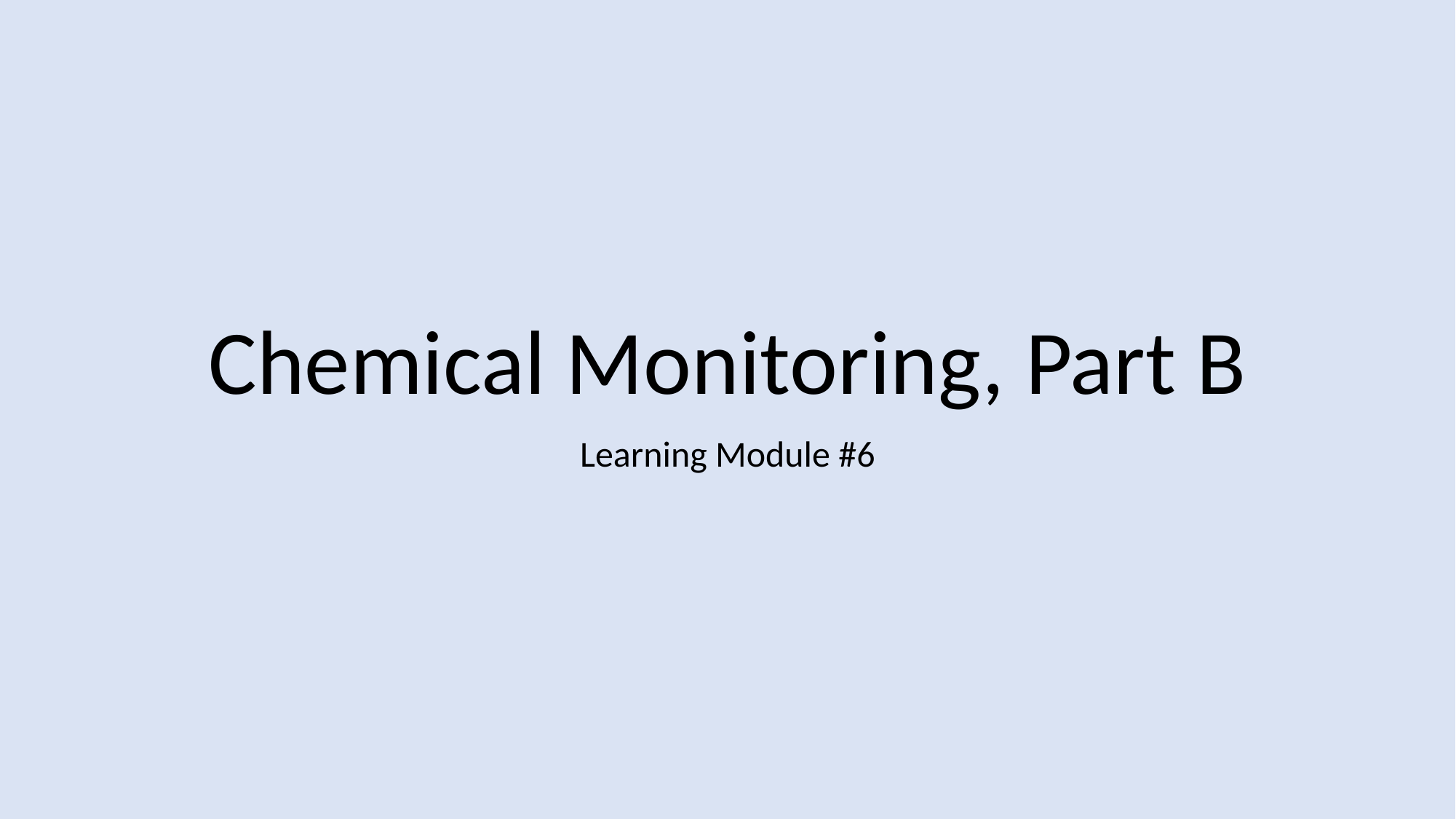

# Chemical Monitoring, Part B
Learning Module #6